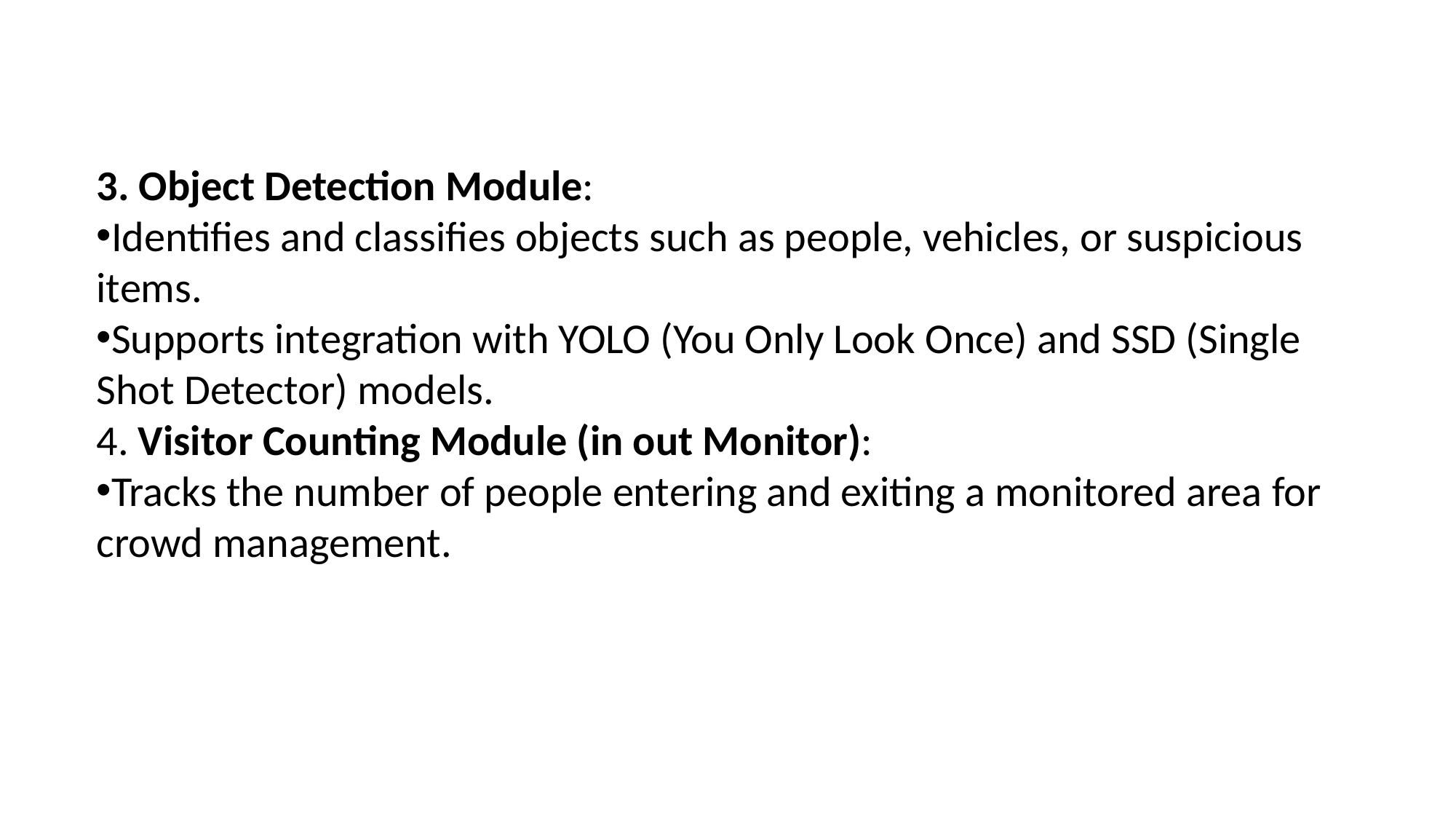

3. Object Detection Module:
Identifies and classifies objects such as people, vehicles, or suspicious items.
Supports integration with YOLO (You Only Look Once) and SSD (Single Shot Detector) models.
4. Visitor Counting Module (in out Monitor):
Tracks the number of people entering and exiting a monitored area for crowd management.